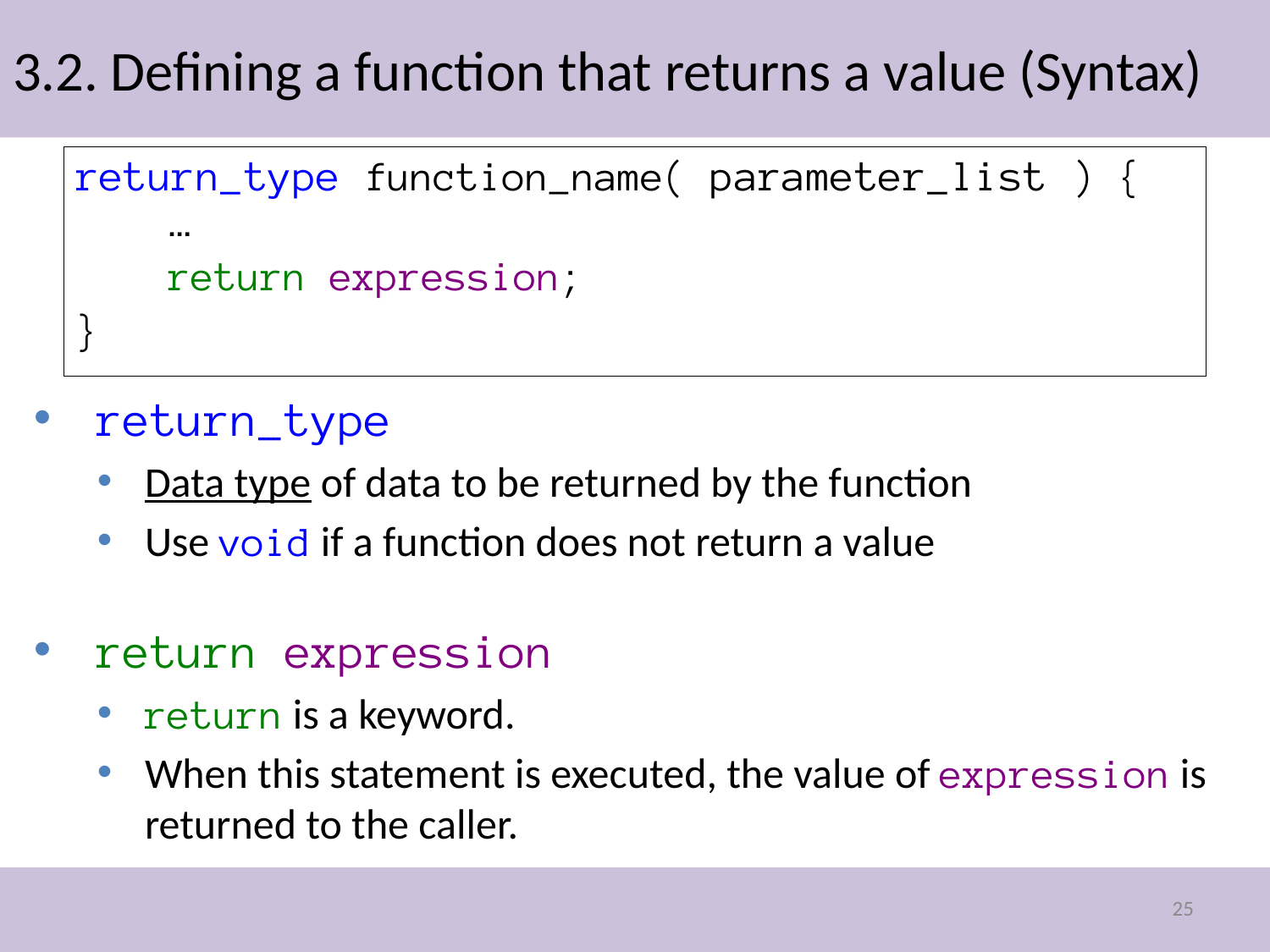

3.2. Defining a function that returns a value (Syntax)
return_type function_name( parameter_list ) {
  …
    return expression;
}
return_type
Data type of data to be returned by the function
Use void if a function does not return a value

return expression
return is a keyword.
When this statement is executed, the value of expression is returned to the caller.
25